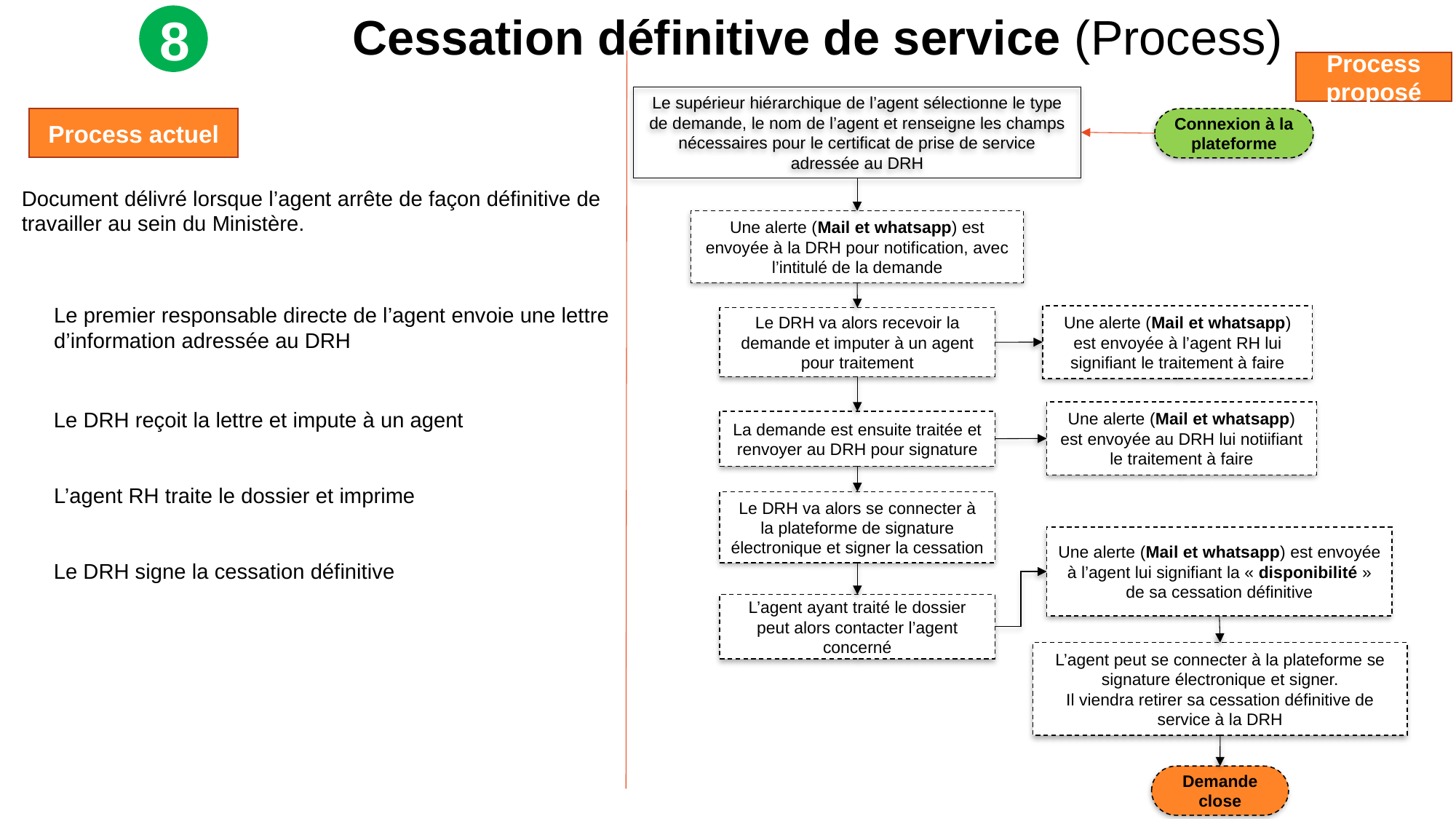

8
Cessation définitive de service (Process)
Process proposé
Le supérieur hiérarchique de l’agent sélectionne le type de demande, le nom de l’agent et renseigne les champs nécessaires pour le certificat de prise de service adressée au DRH
Connexion à la plateforme
Process actuel
Document délivré lorsque l’agent arrête de façon définitive de travailler au sein du Ministère.
Une alerte (Mail et whatsapp) est envoyée à la DRH pour notification, avec l’intitulé de la demande
Le premier responsable directe de l’agent envoie une lettre d’information adressée au DRH
Une alerte (Mail et whatsapp) est envoyée à l’agent RH lui signifiant le traitement à faire
Le DRH va alors recevoir la demande et imputer à un agent pour traitement
Le DRH reçoit la lettre et impute à un agent
Une alerte (Mail et whatsapp) est envoyée au DRH lui notiifiant le traitement à faire
La demande est ensuite traitée et renvoyer au DRH pour signature
L’agent RH traite le dossier et imprime
Le DRH va alors se connecter à la plateforme de signature électronique et signer la cessation
Une alerte (Mail et whatsapp) est envoyée à l’agent lui signifiant la « disponibilité » de sa cessation définitive
Le DRH signe la cessation définitive
L’agent ayant traité le dossier peut alors contacter l’agent concerné
L’agent peut se connecter à la plateforme se signature électronique et signer.
Il viendra retirer sa cessation définitive de service à la DRH
Demande close